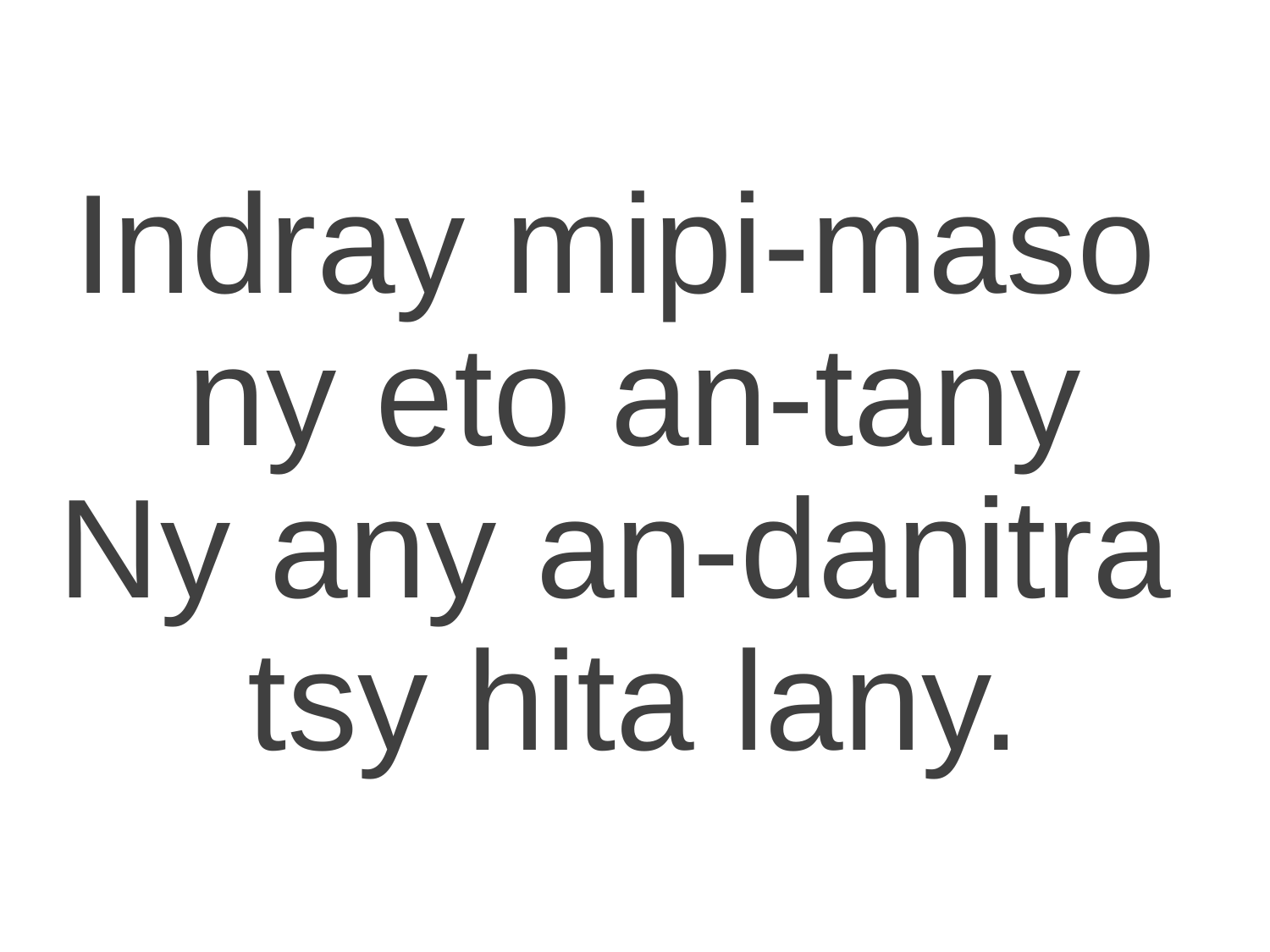

Indray mipi-maso
ny eto an-tany
Ny any an-danitra
tsy hita lany.